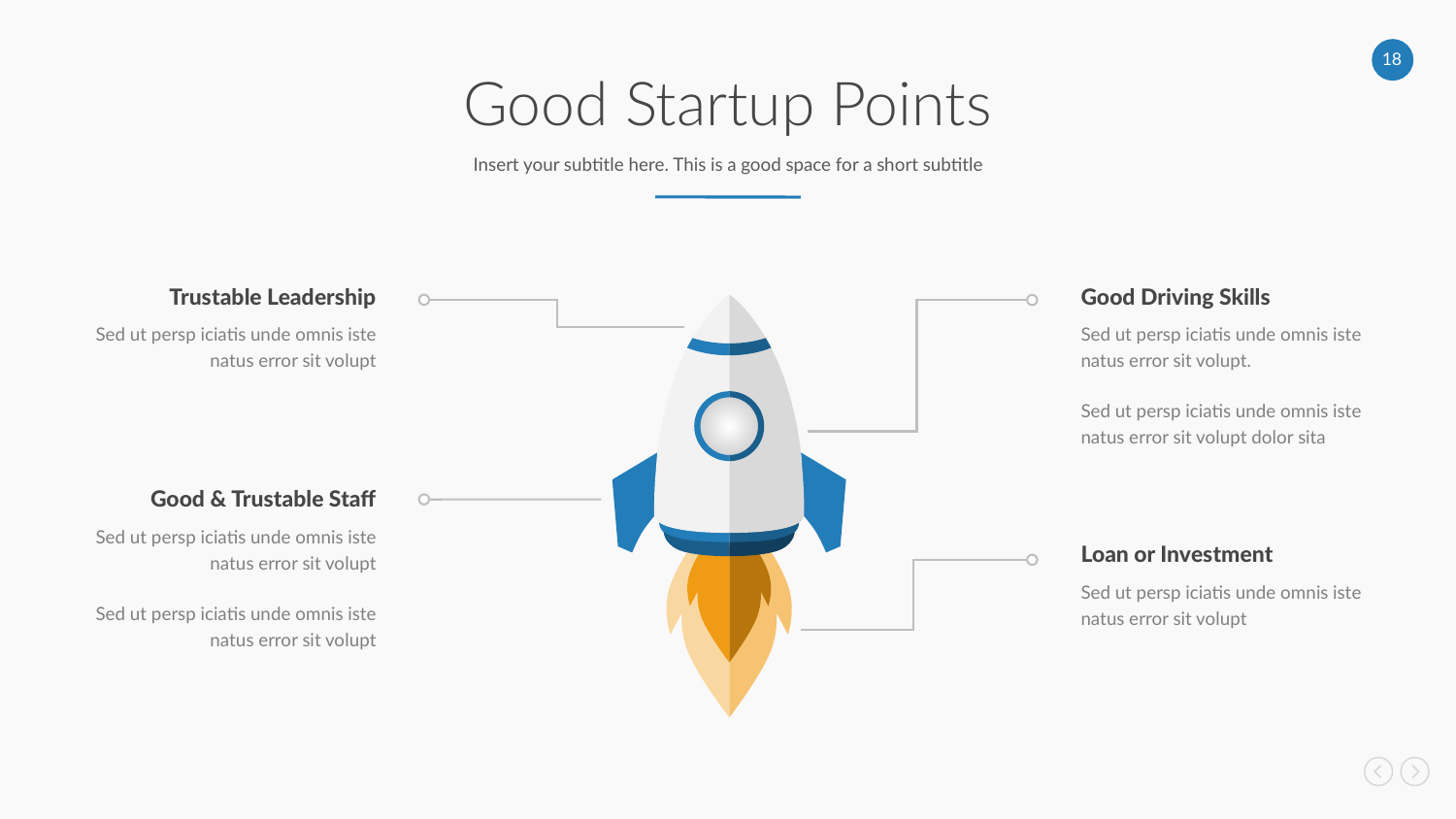

Good Startup Points
Insert your subtitle here. This is a good space for a short subtitle
Trustable Leadership
Sed ut persp iciatis unde omnis iste natus error sit volupt
Good Driving Skills
Sed ut persp iciatis unde omnis iste natus error sit volupt.
Sed ut persp iciatis unde omnis iste natus error sit volupt dolor sita

Good & Trustable Staff
Sed ut persp iciatis unde omnis iste natus error sit volupt
Sed ut persp iciatis unde omnis iste natus error sit volupt

Loan or Investment
Sed ut persp iciatis unde omnis iste natus error sit volupt